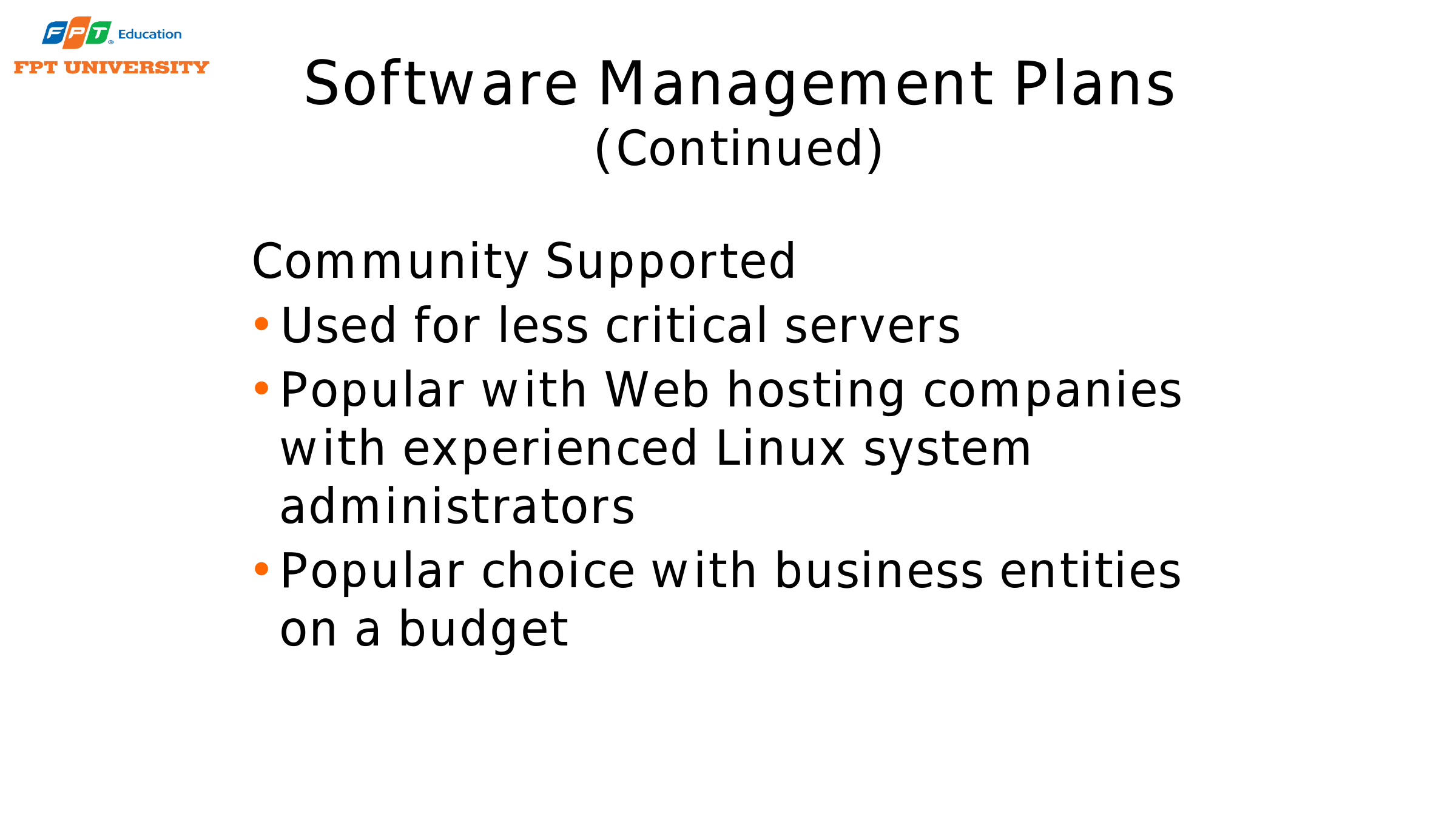

# Software Management Plans (Continued)
Community Supported
Used for less critical servers
Popular with Web hosting companies with experienced Linux system administrators
Popular choice with business entities on a budget